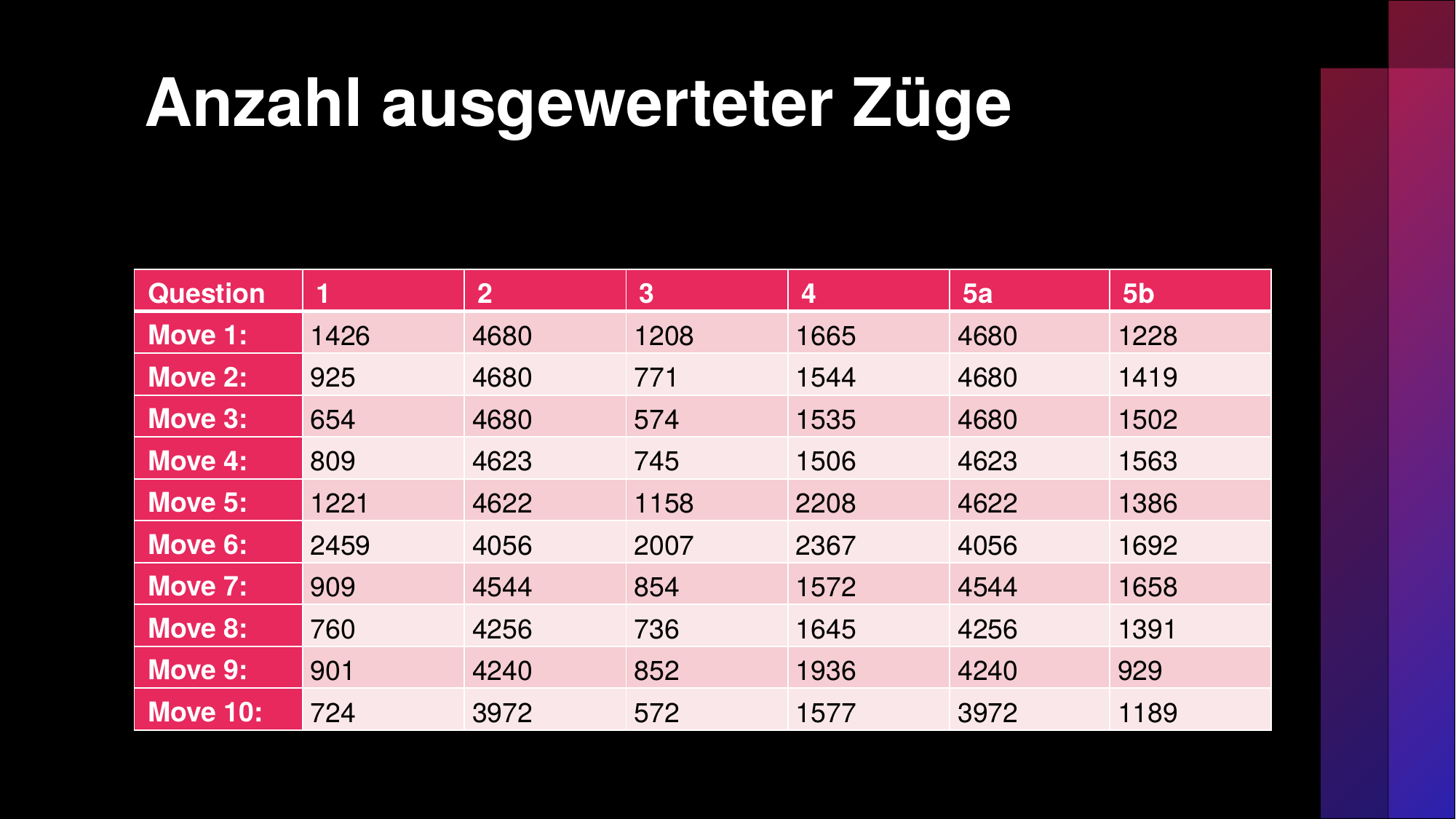

# Anzahl ausgewerteter Züge

| Question | 1 | 2 | 3 | 4 | 5a | 5b |
| --- | --- | --- | --- | --- | --- | --- |
| Move 1: | 1426 | 4680 | 1208 | 1665 | 4680 | 1228 |
| Move 2: | 925 | 4680 | 771 | 1544 | 4680 | 1419 |
| Move 3: | 654 | 4680 | 574 | 1535 | 4680 | 1502 |
| Move 4: | 809 | 4623 | 745 | 1506 | 4623 | 1563 |
| Move 5: | 1221 | 4622 | 1158 | 2208 | 4622 | 1386 |
| Move 6: | 2459 | 4056 | 2007 | 2367 | 4056 | 1692 |
| Move 7: | 909 | 4544 | 854 | 1572 | 4544 | 1658 |
| Move 8: | 760 | 4256 | 736 | 1645 | 4256 | 1391 |
| Move 9: | 901 | 4240 | 852 | 1936 | 4240 | 929 |
| Move 10: | 724 | 3972 | 572 | 1577 | 3972 | 1189 |